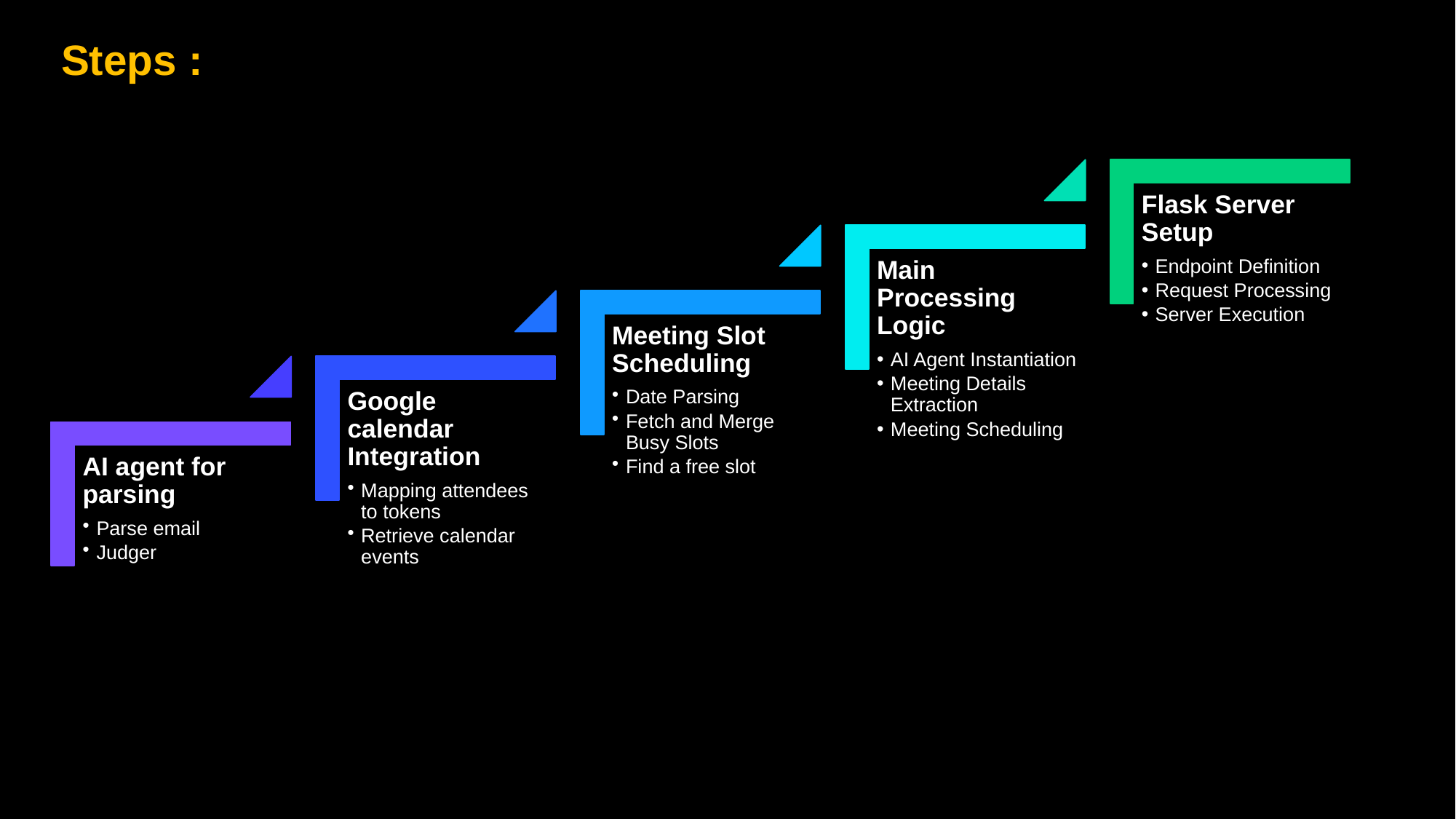

Steps :
AI agent for parsing
Parse email
Judger
Google calendar Integration
Mapping attendees to tokens
Retrieve calendar events
Meeting Slot Scheduling
Date Parsing
Fetch and Merge Busy Slots
Find a free slot
Main Processing Logic
AI Agent Instantiation
Meeting Details Extraction
Meeting Scheduling
Flask Server Setup
Endpoint Definition
Request Processing
Server Execution